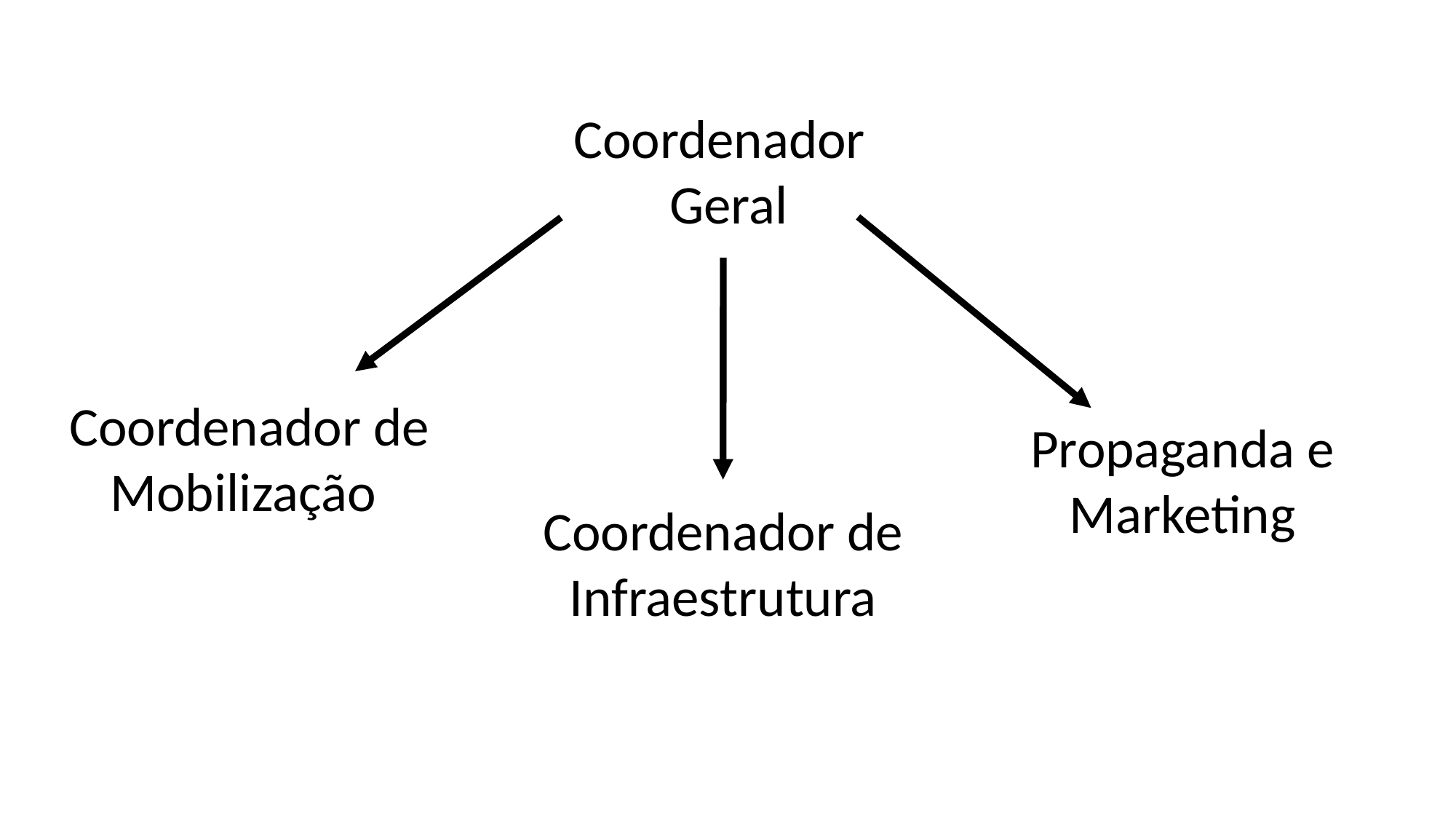

Coordenador
 Geral
Coordenador de Mobilização
Propaganda e
Marketing
Coordenador de Infraestrutura